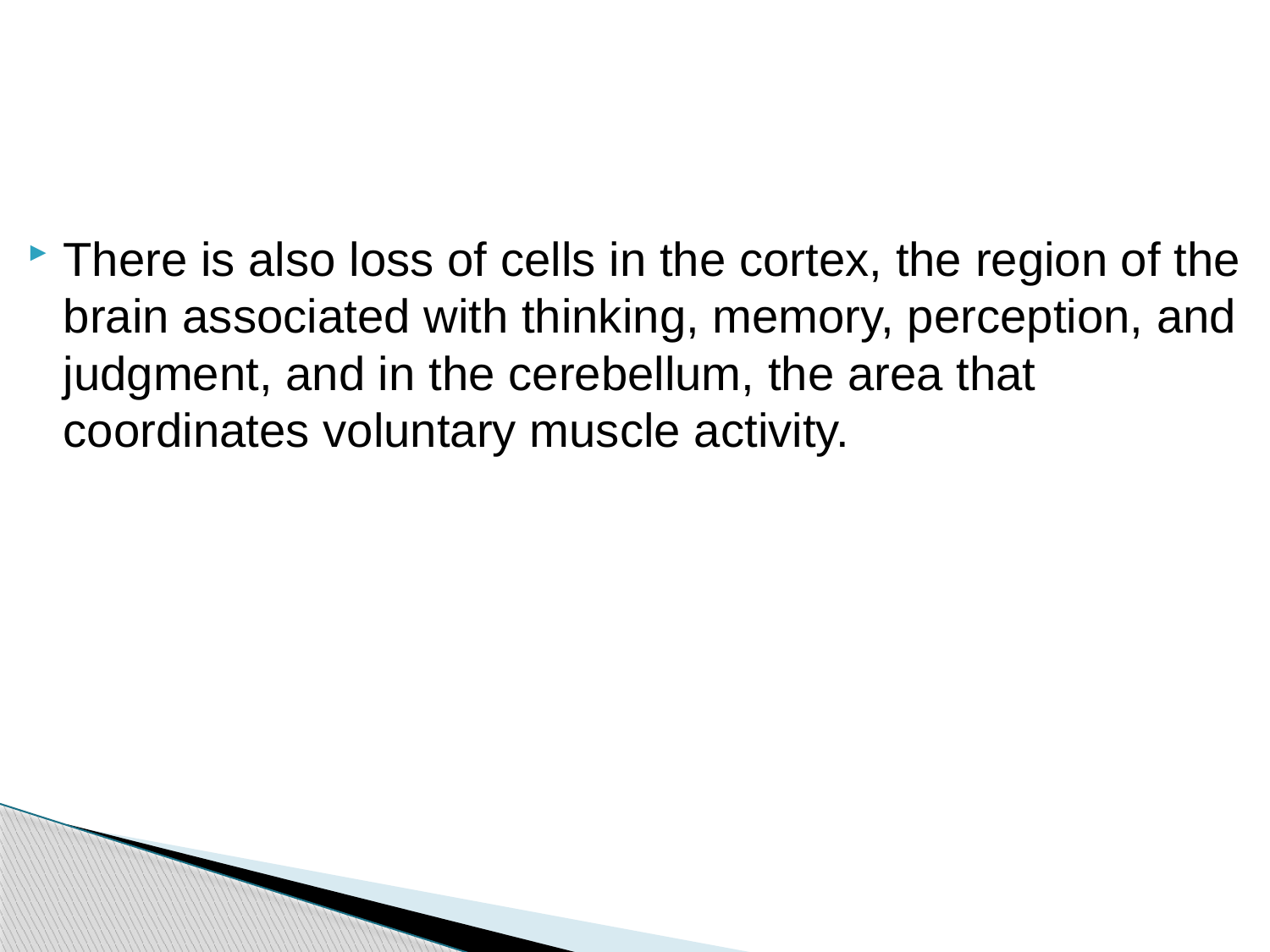

#
There is also loss of cells in the cortex, the region of the brain associated with thinking, memory, perception, and judgment, and in the cerebellum, the area that coordinates voluntary muscle activity.